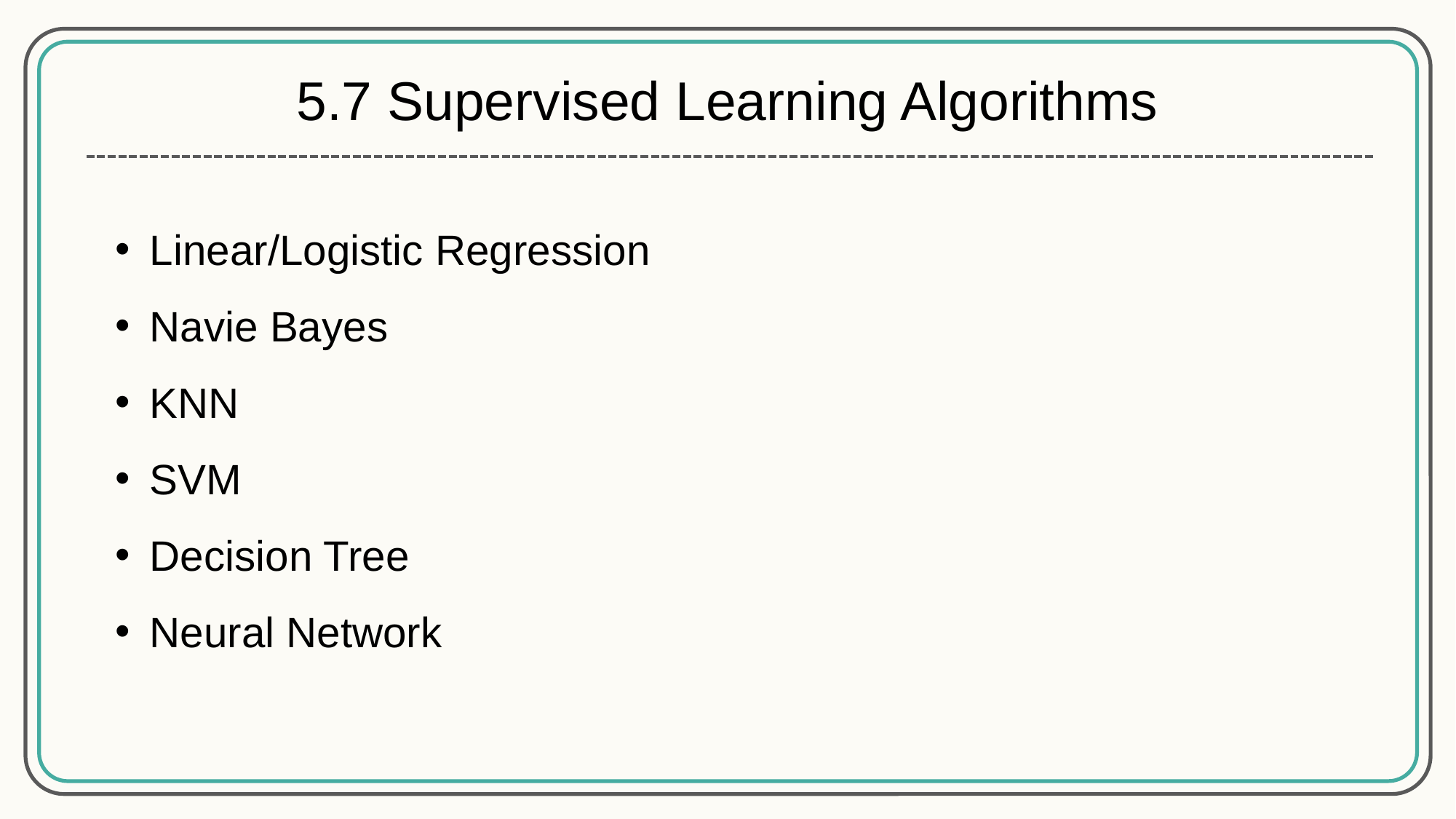

5.7 Supervised Learning Algorithms
Linear/Logistic Regression
Navie Bayes
KNN
SVM
Decision Tree
Neural Network